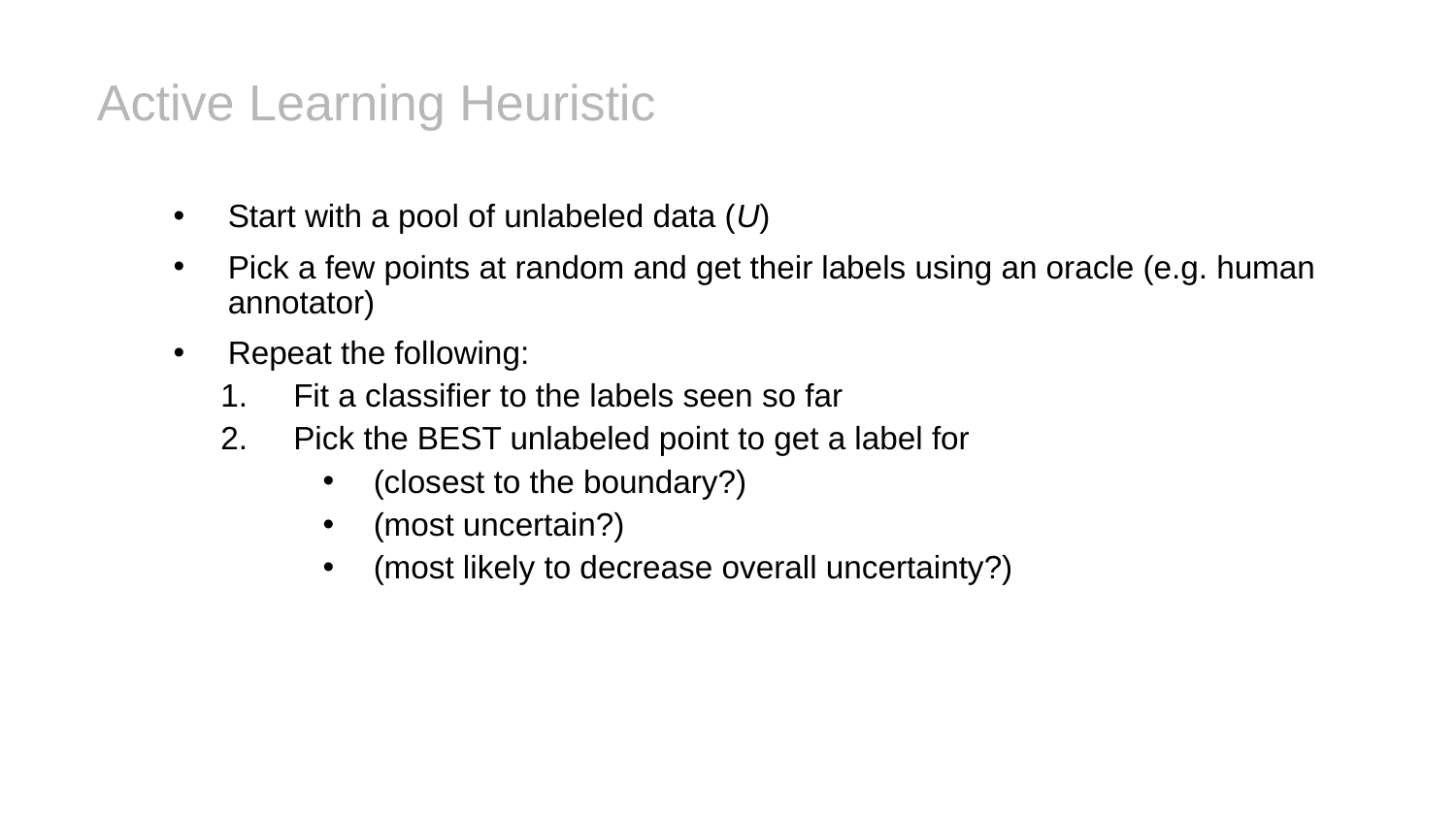

# Active Learning Heuristic
Start with a pool of unlabeled data (U)
Pick a few points at random and get their labels using an oracle (e.g. human annotator)
Repeat the following:
Fit a classifier to the labels seen so far
Pick the BEST unlabeled point to get a label for
(closest to the boundary?)
(most uncertain?)
(most likely to decrease overall uncertainty?)